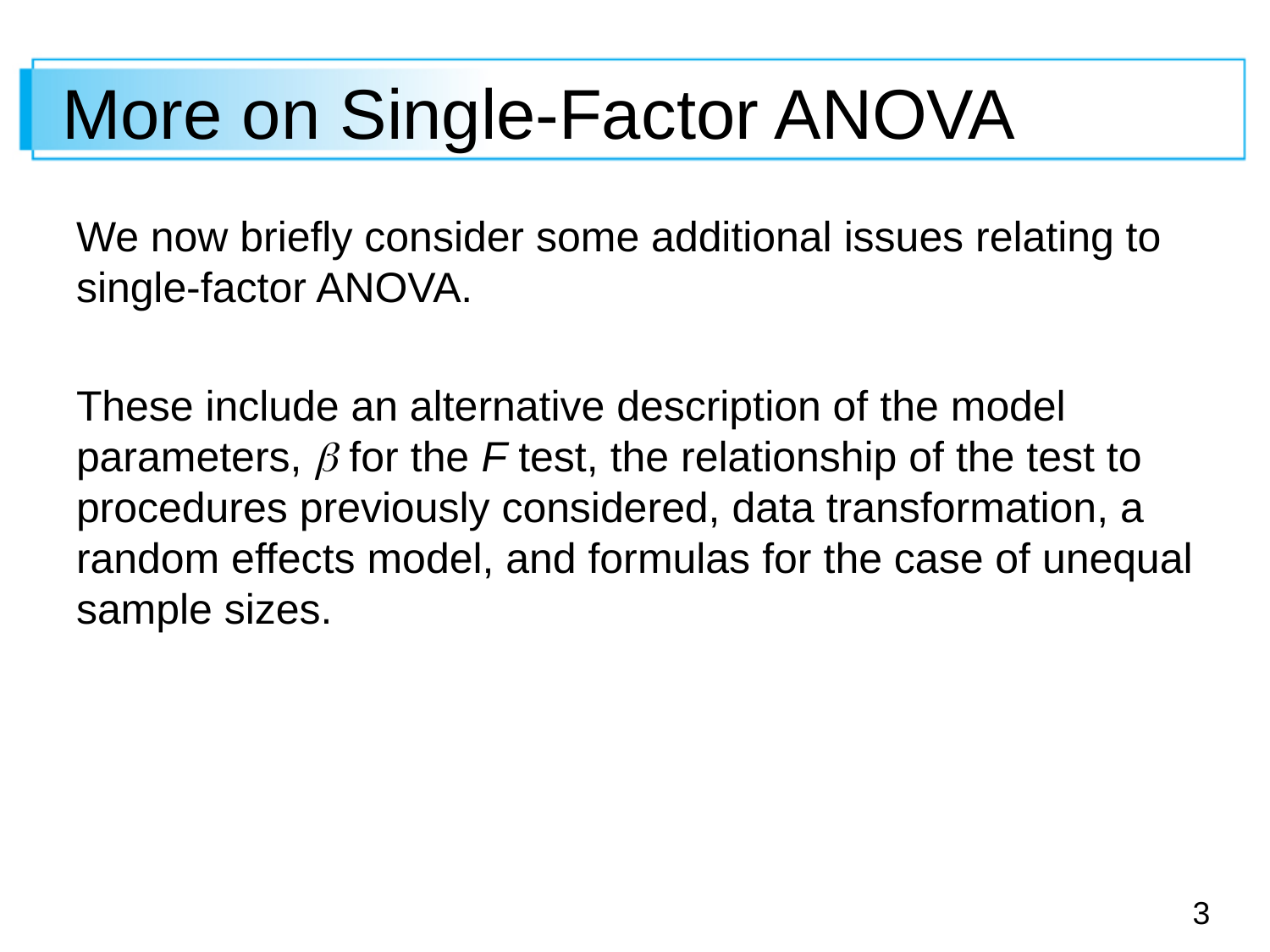

# More on Single-Factor ANOVA
We now briefly consider some additional issues relating to single-factor ANOVA.

These include an alternative description of the model parameters, β for the F test, the relationship of the test to procedures previously considered, data transformation, a random effects model, and formulas for the case of unequal sample sizes.